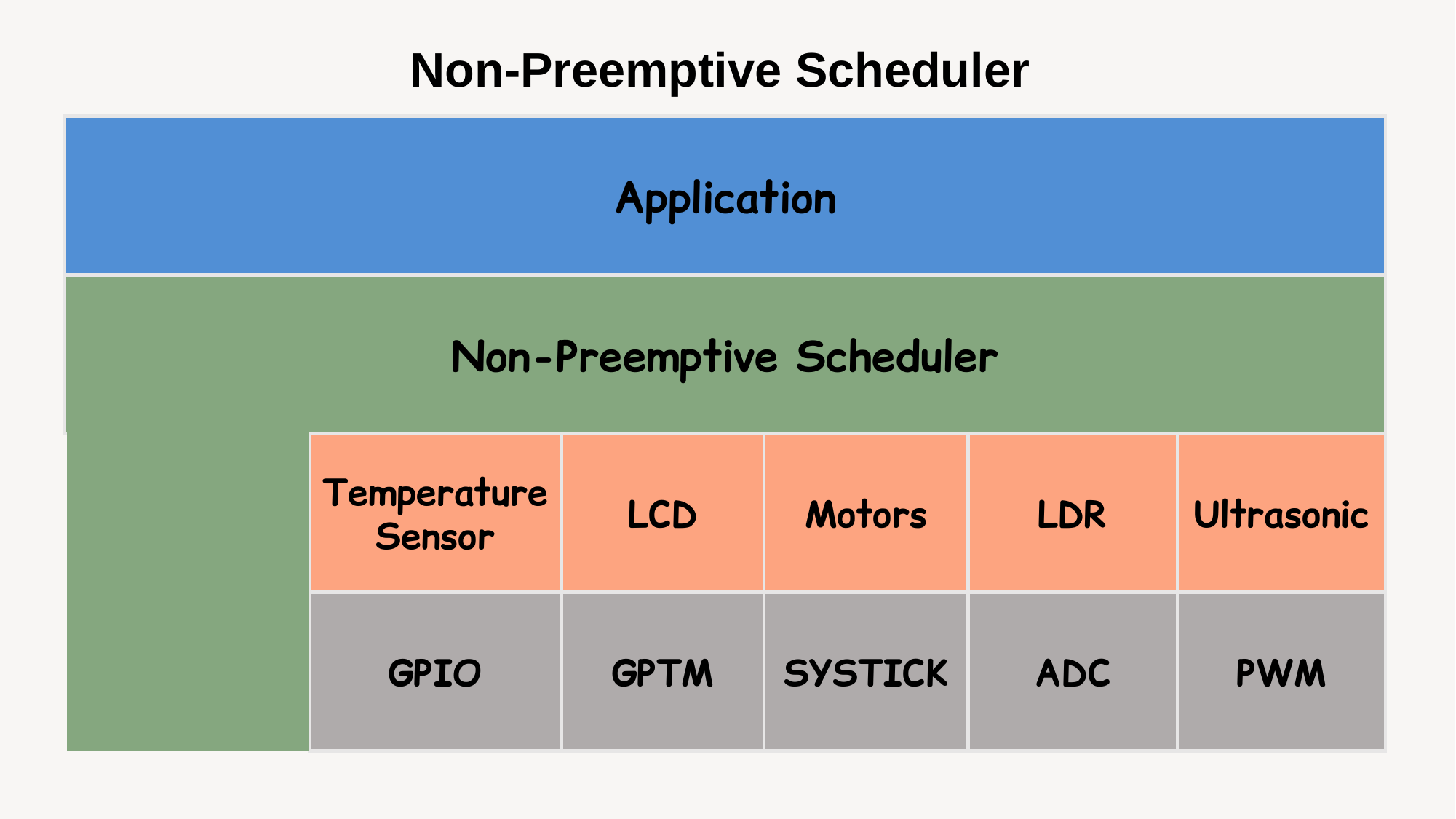

Non-Preemptive Scheduler
Application
Non-Preemptive Scheduler

Temperature Sensor
LCD
Motors
LDR
Ultrasonic
GPIO
GPTM
SYSTICK
ADC
PWM